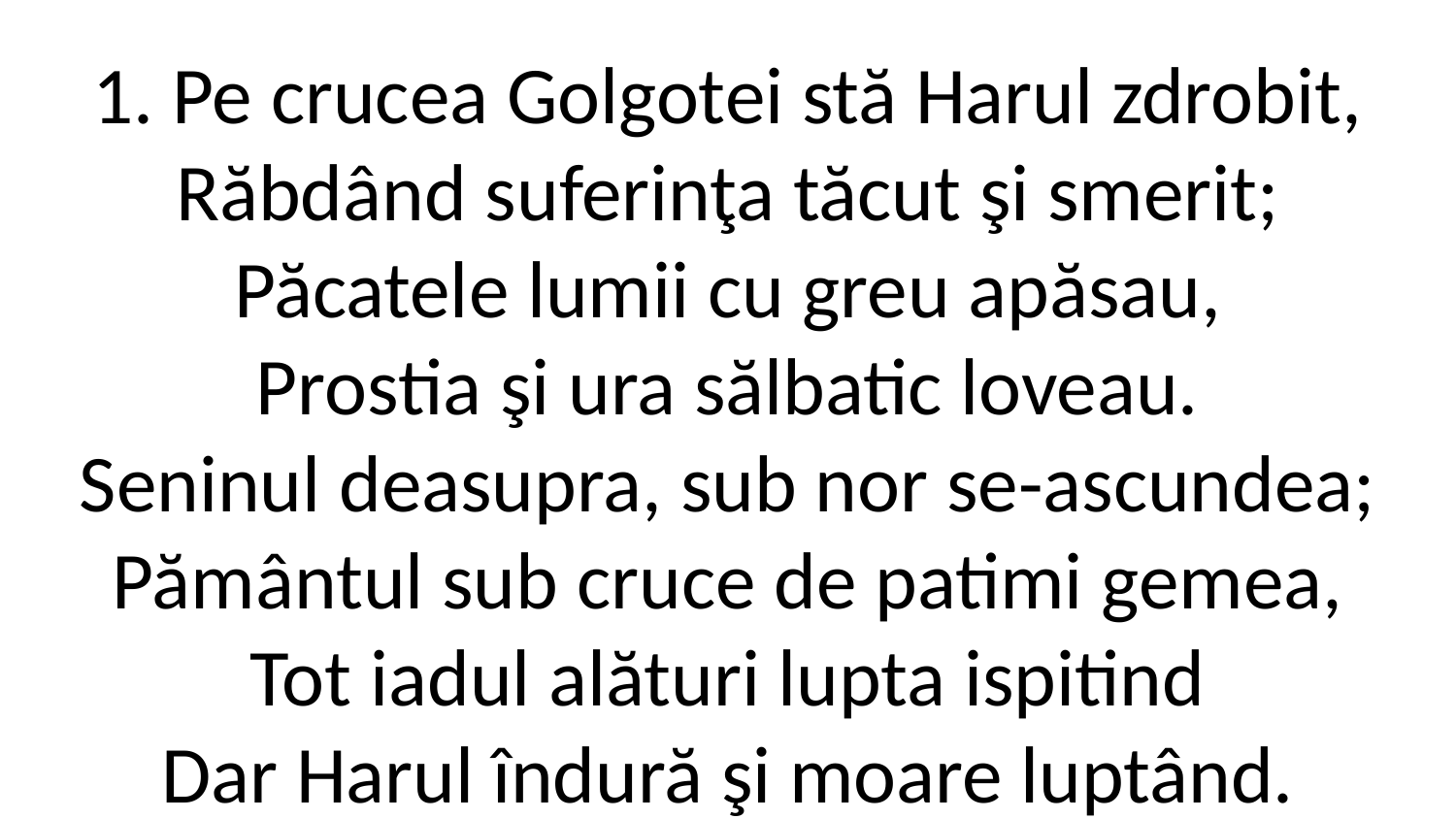

1. Pe crucea Golgotei stă Harul zdrobit,
Răbdând suferinţa tăcut şi smerit;
Păcatele lumii cu greu apăsau,
Prostia şi ura sălbatic loveau.
Seninul deasupra, sub nor se-ascundea;
Pământul sub cruce de patimi gemea,
Tot iadul alături lupta ispitind
Dar Harul îndură şi moare luptând.